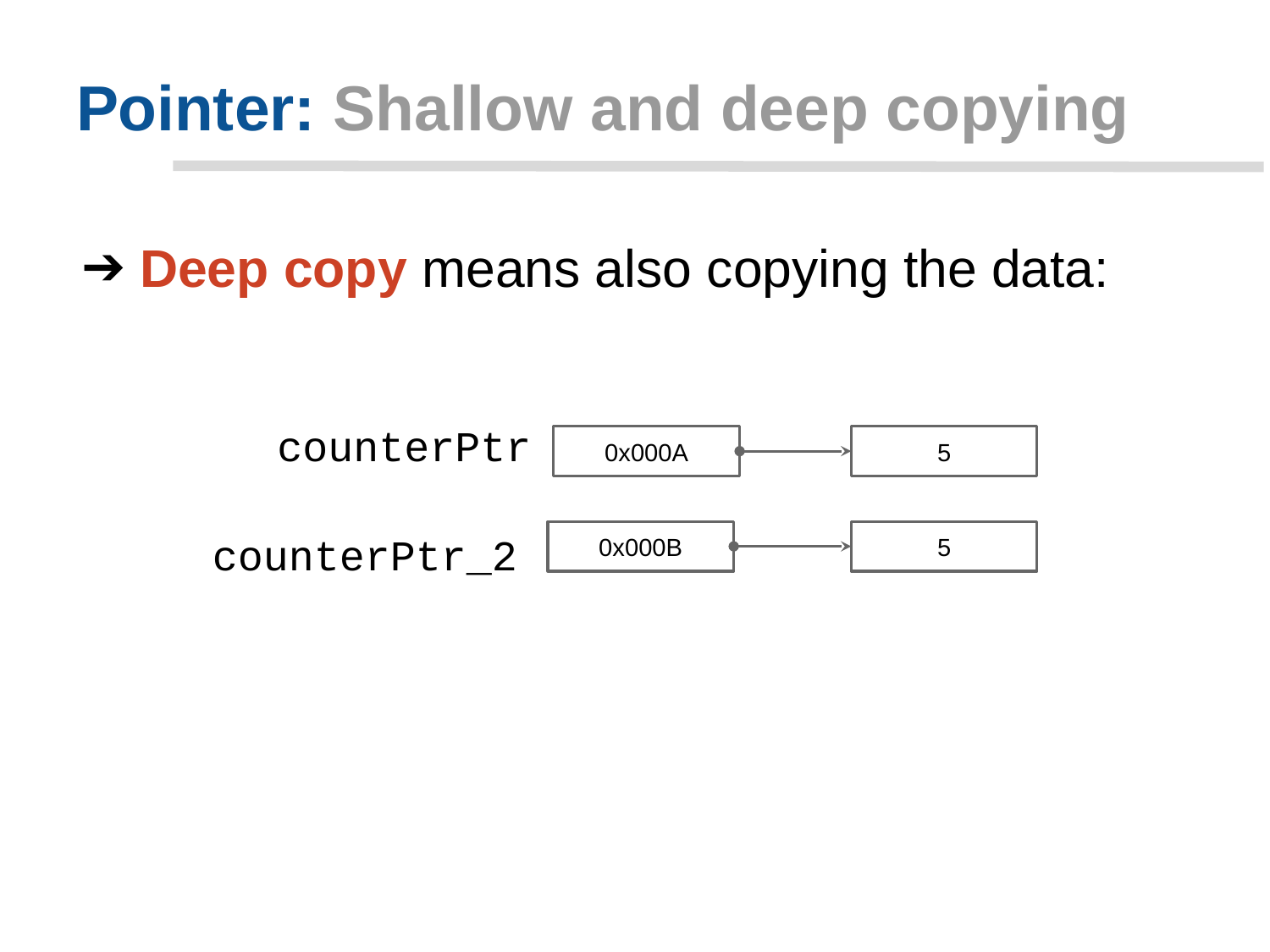

# Pointer: Shallow and deep copying
Deep copy means also copying the data:
counterPtr
0x000A
5
counterPtr_2
0x000B
5